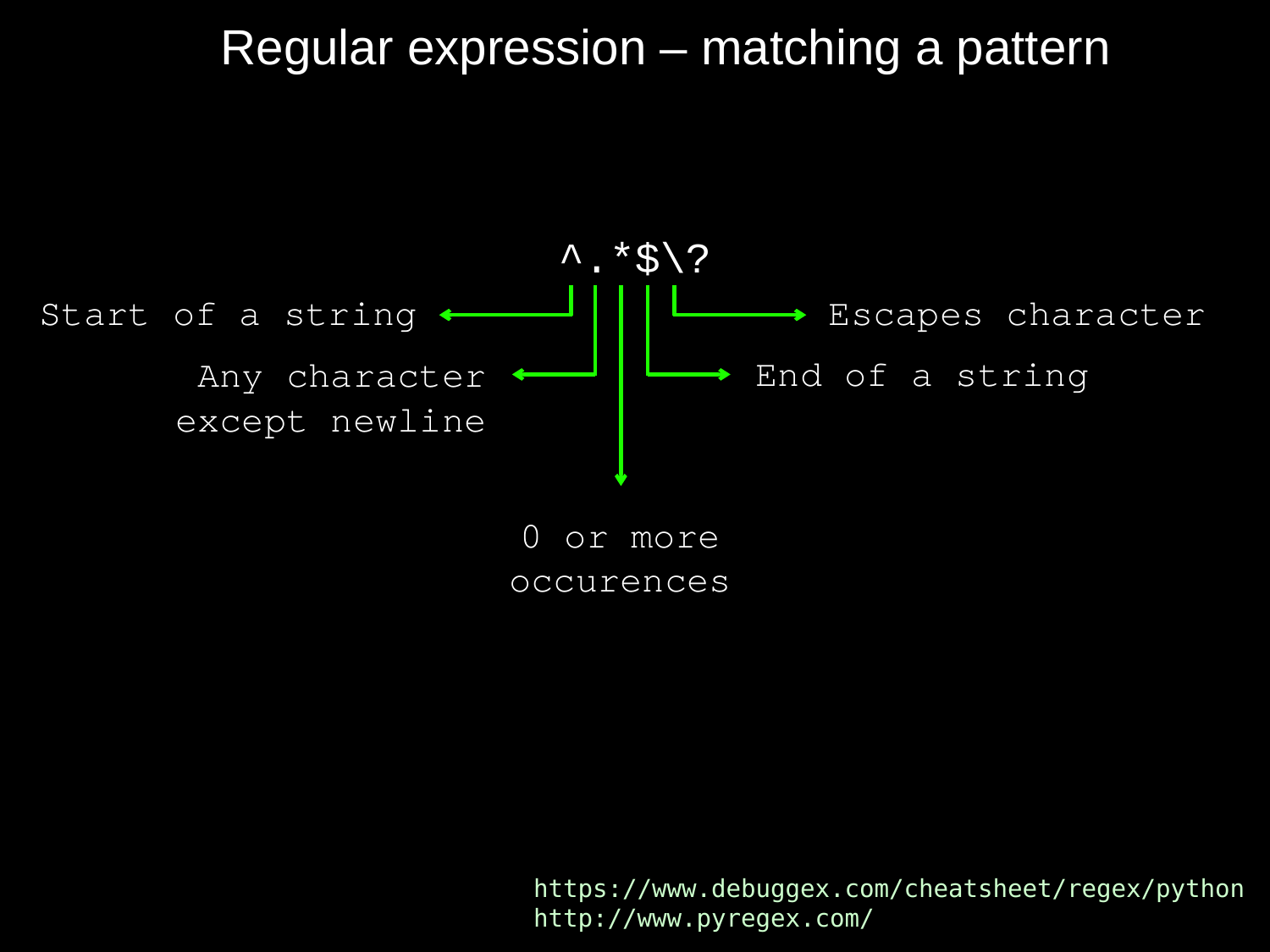

Regular expression – matching a pattern
^.*$\?
Start of a string
Escapes character
End of a string
Any character except newline
0 or more occurences
https://www.debuggex.com/cheatsheet/regex/python
http://www.pyregex.com/